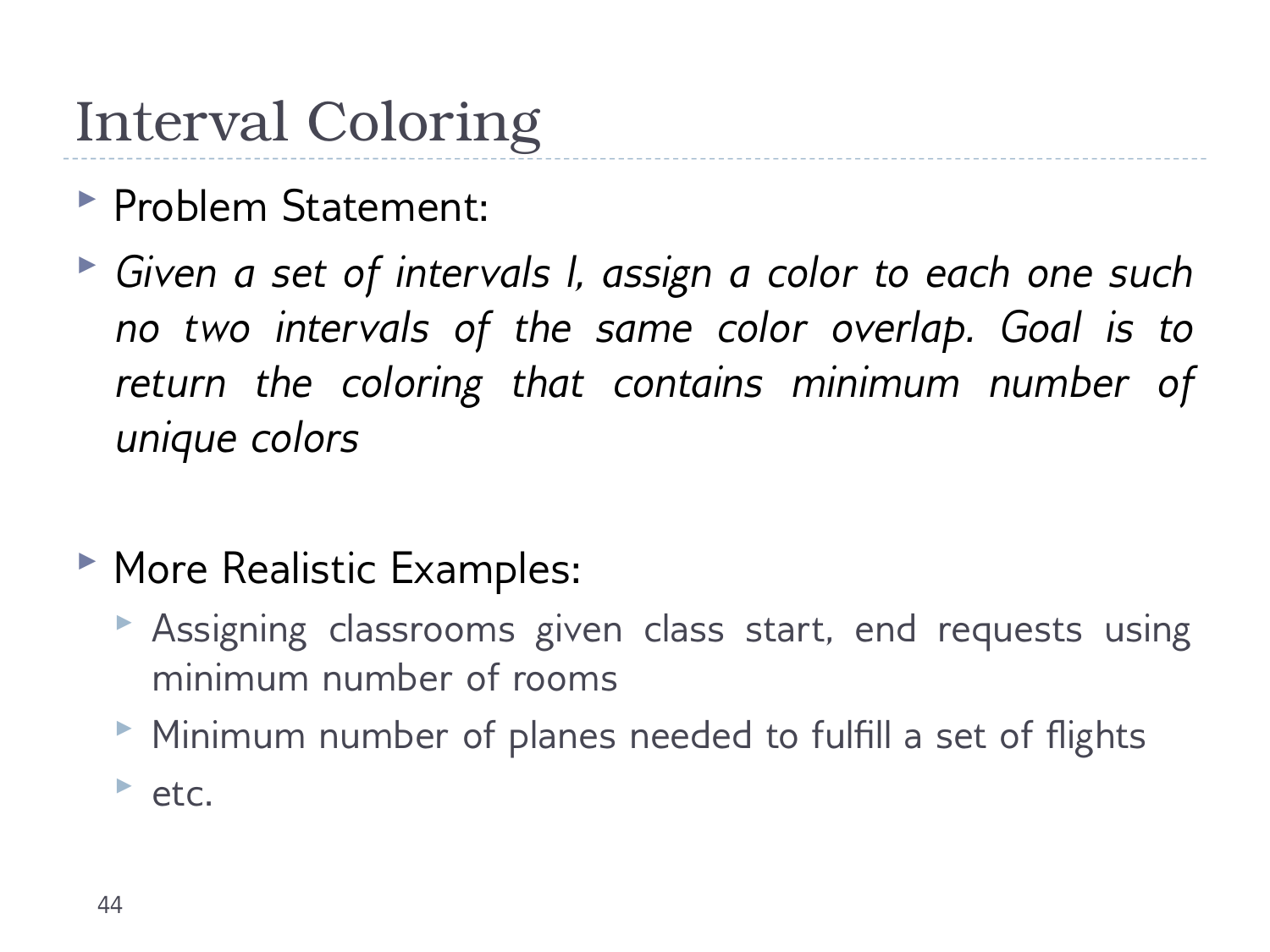

# Interval Coloring
Problem Statement:
Given a set of intervals I, assign a color to each one such no two intervals of the same color overlap. Goal is to return the coloring that contains minimum number of unique colors

More Realistic Examples:
Assigning classrooms given class start, end requests using minimum number of rooms
Minimum number of planes needed to fulfill a set of flights
etc.
44